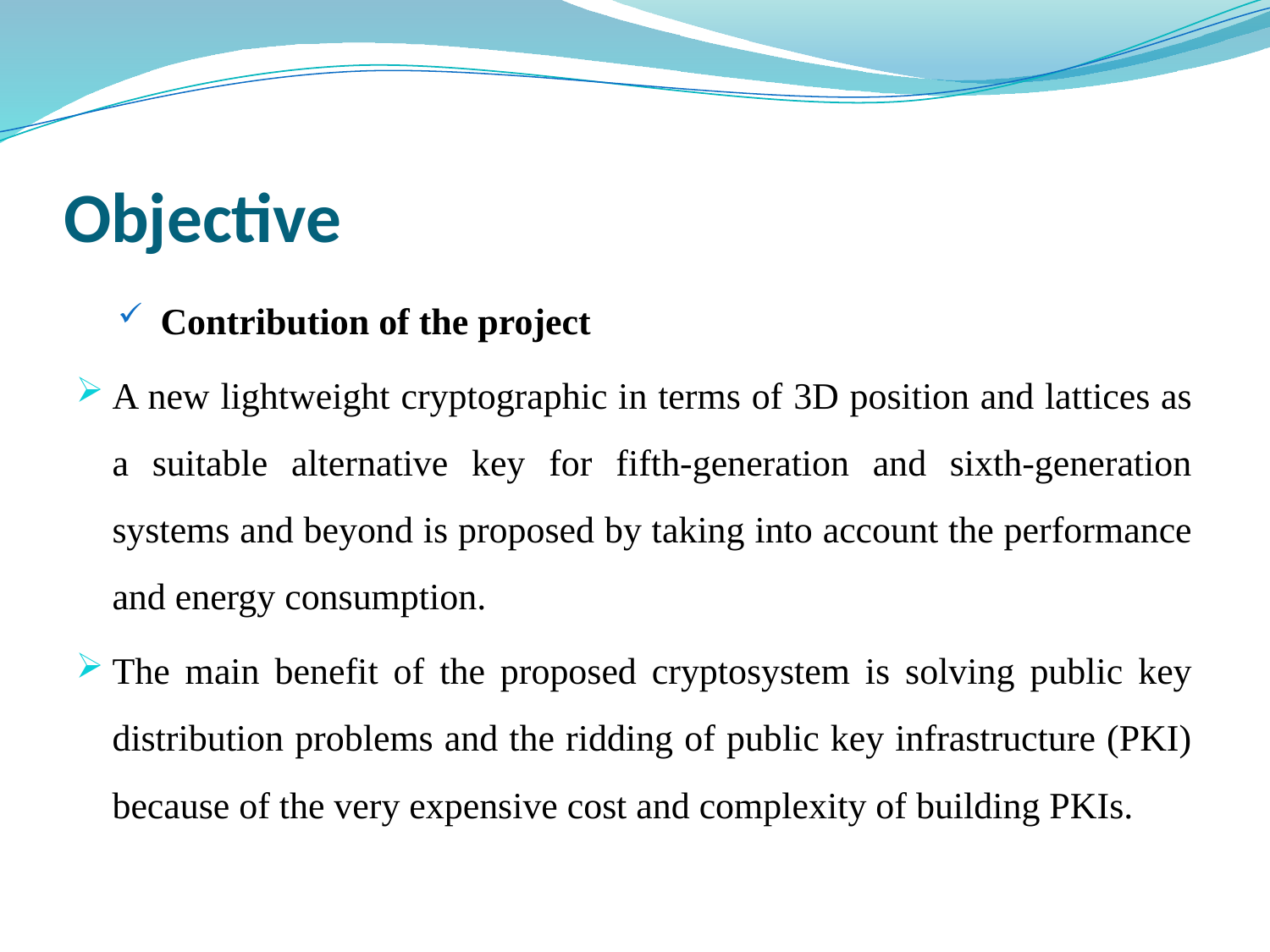

# Objective
Contribution of the project
A new lightweight cryptographic in terms of 3D position and lattices as a suitable alternative key for fifth-generation and sixth-generation systems and beyond is proposed by taking into account the performance and energy consumption.
The main benefit of the proposed cryptosystem is solving public key distribution problems and the ridding of public key infrastructure (PKI) because of the very expensive cost and complexity of building PKIs.